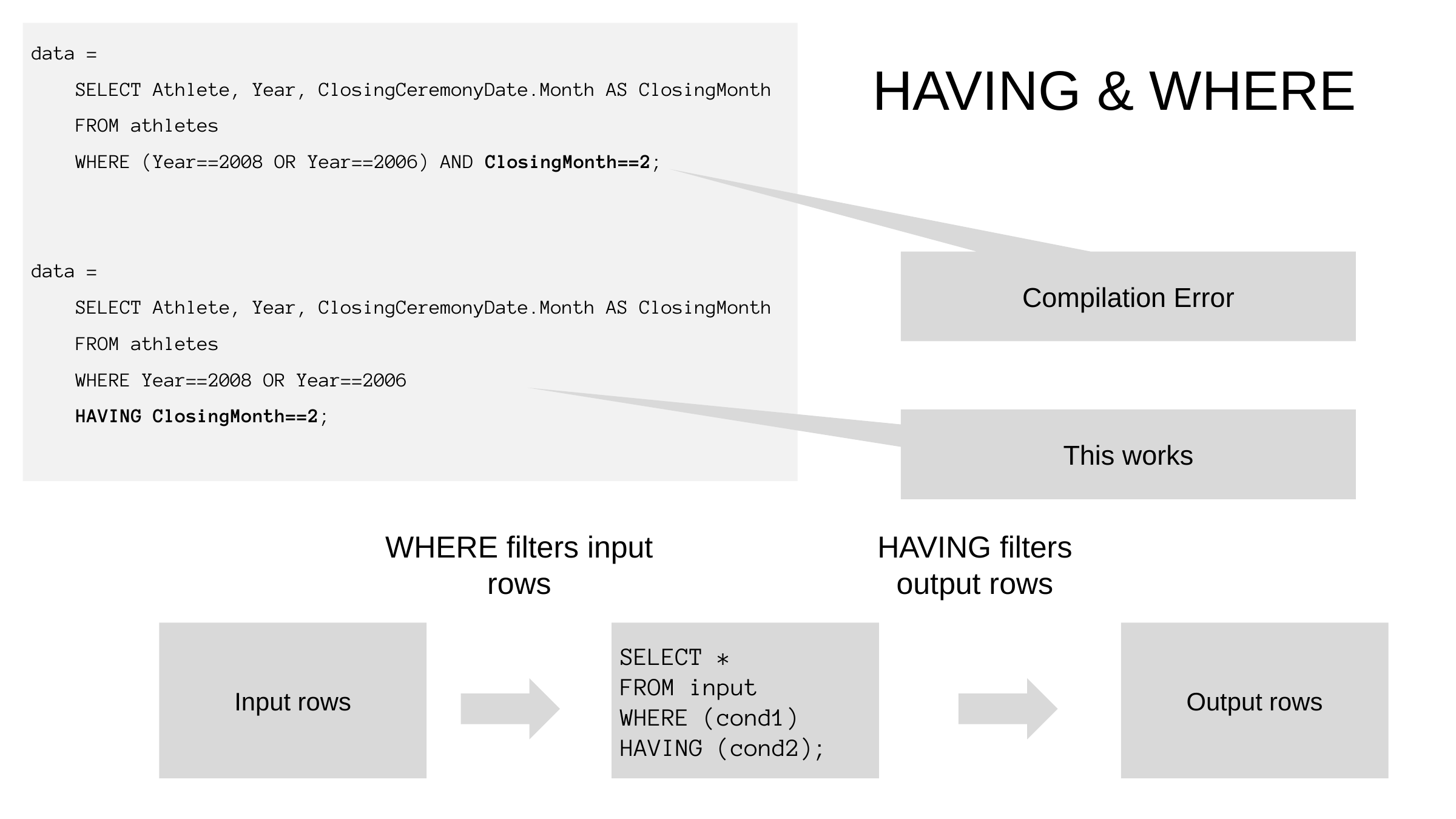

data =
    SELECT Athlete, Year, ClosingCeremonyDate.Month AS ClosingMonth
    FROM athletes
    WHERE (Year==2008 OR Year==2006) AND ClosingMonth==2;

data =
    SELECT Athlete, Year, ClosingCeremonyDate.Month AS ClosingMonth
    FROM athletes
    WHERE Year==2008 OR Year==2006
    HAVING ClosingMonth==2;
# HAVING & WHERE
Compilation Error
This works
WHERE filters input rows
HAVING filters output rows
Input rows
SELECT *
FROM input
WHERE (cond1)
HAVING (cond2);
Output rows